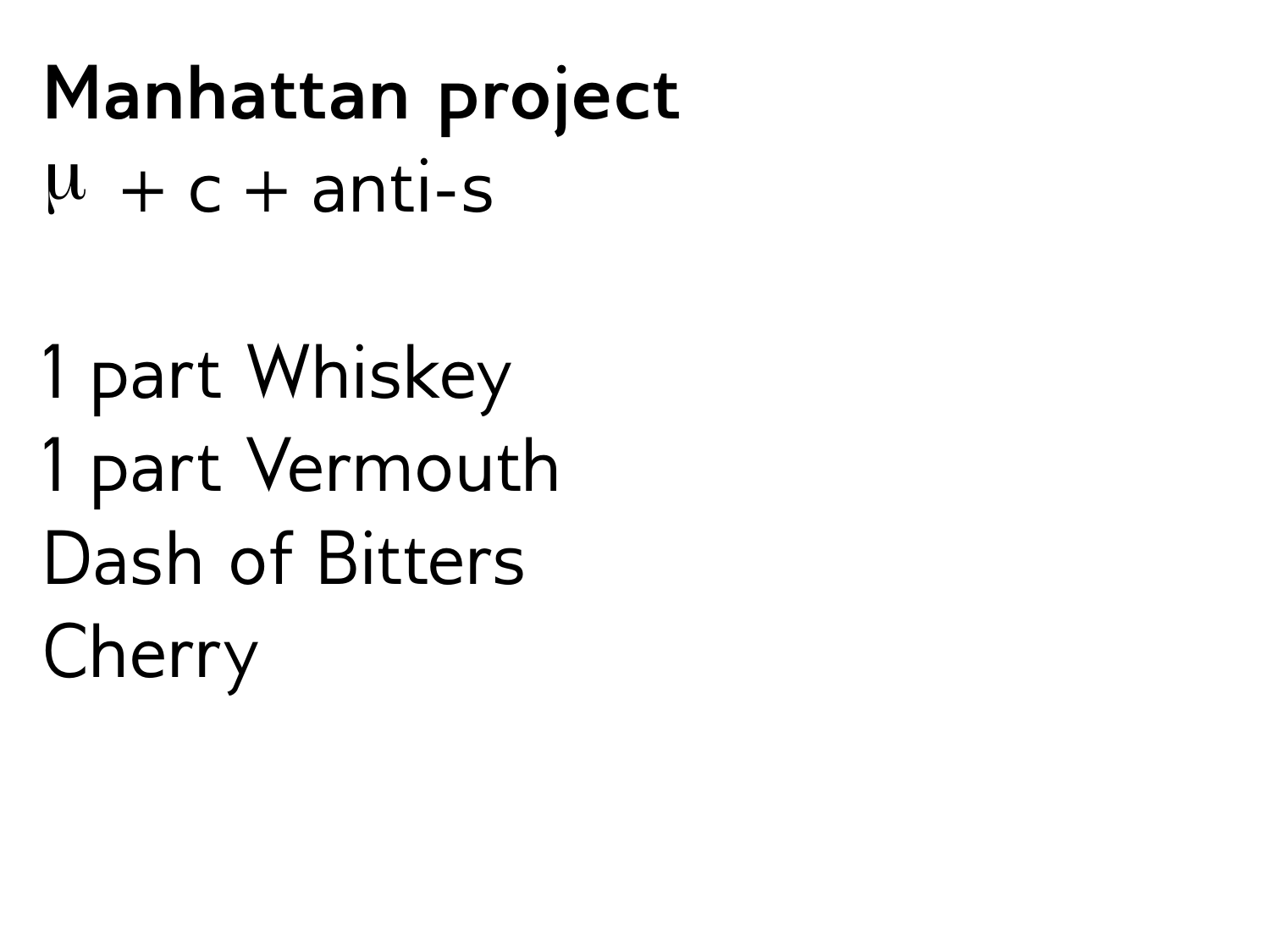

Manhattan project
+ c + anti-s

1 part Whiskey
1 part Vermouth
Dash of Bitters
Cherry